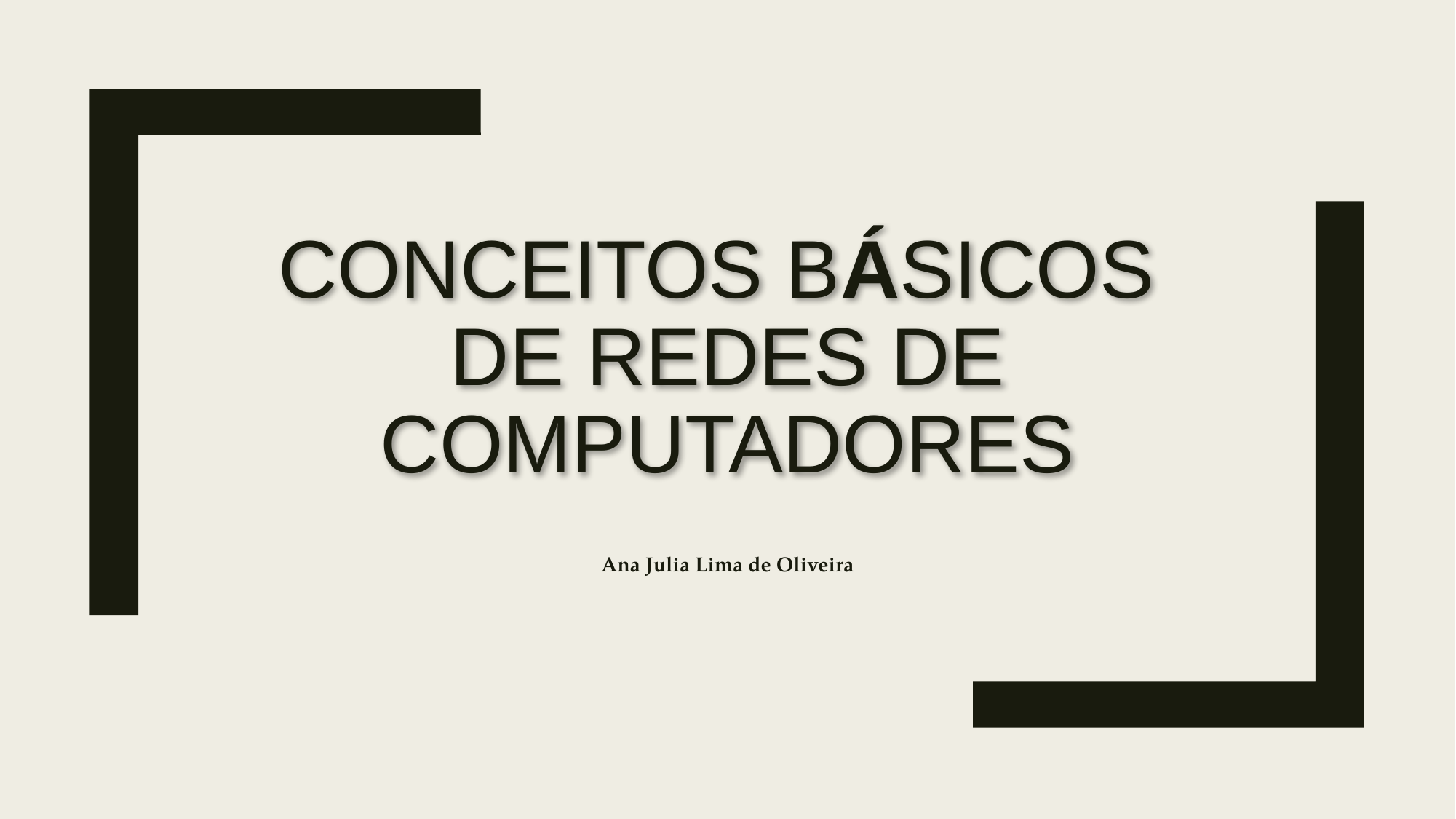

# Conceitos Básicos de redes de computadores
Ana Julia Lima de Oliveira